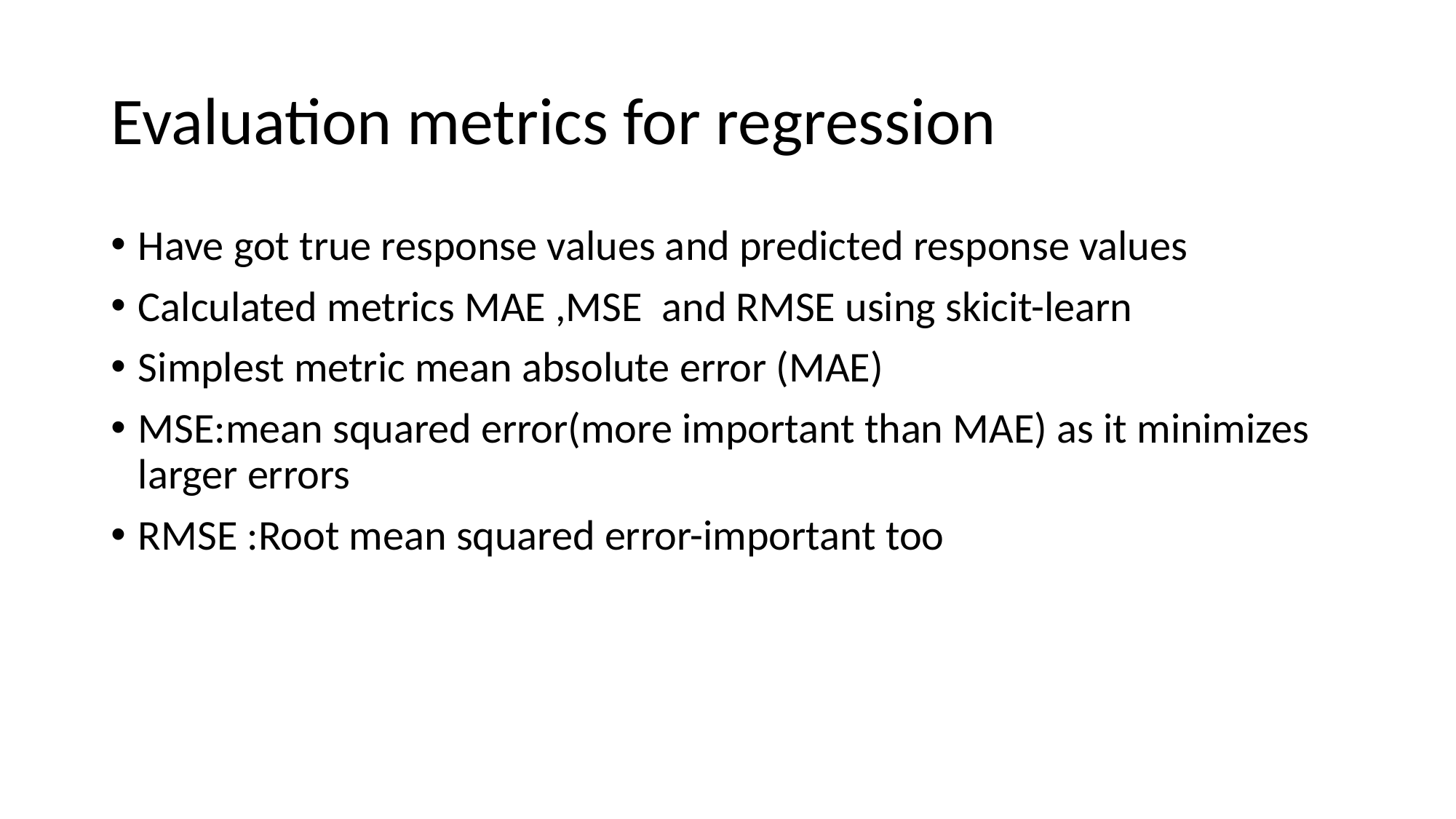

# Evaluation metrics for regression
Have got true response values and predicted response values
Calculated metrics MAE ,MSE  and RMSE using skicit-learn
Simplest metric mean absolute error (MAE)
MSE:mean squared error(more important than MAE) as it minimizes larger errors
RMSE :Root mean squared error-important too